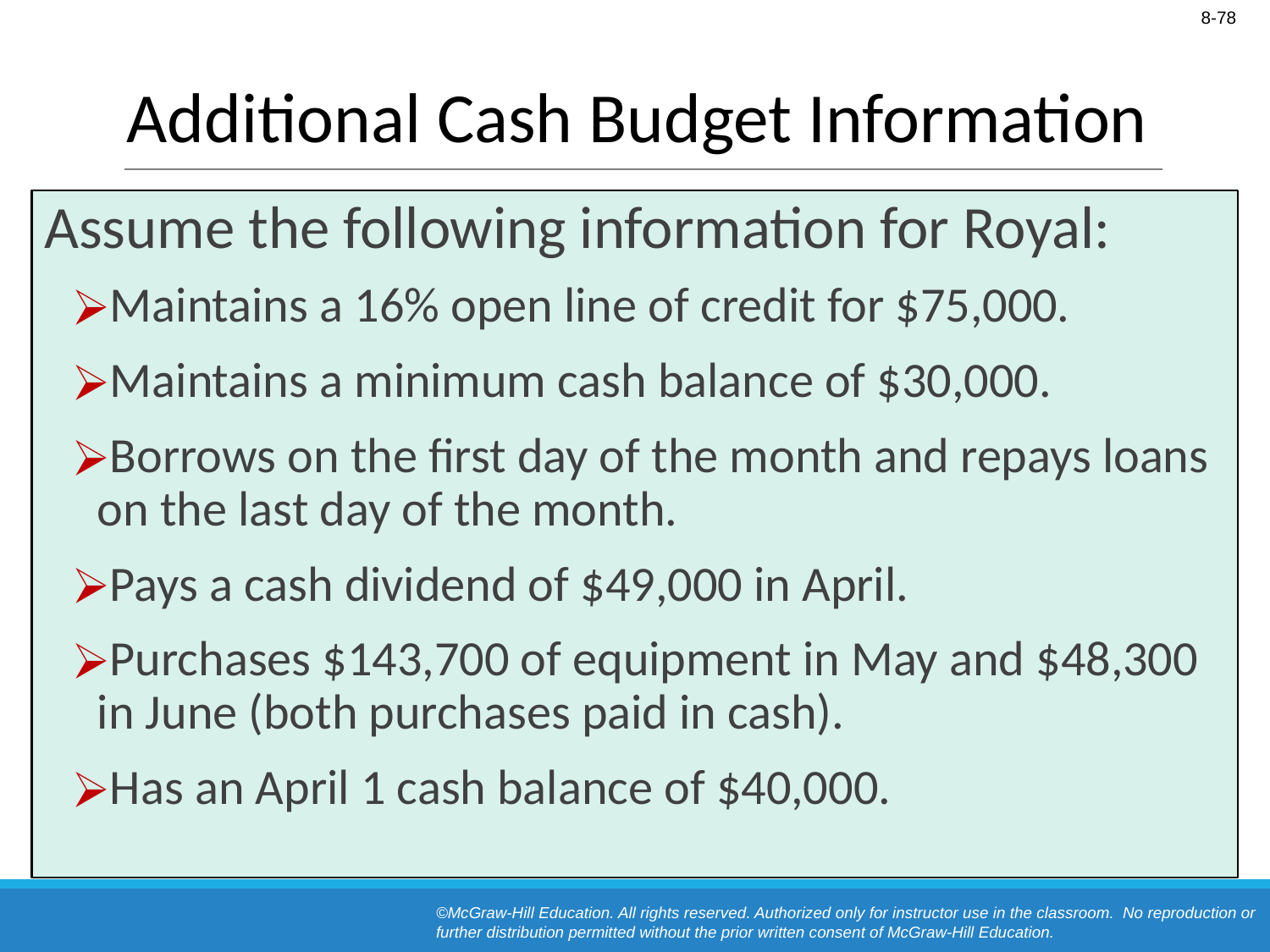

# Additional Cash Budget Information
Assume the following information for Royal:
Maintains a 16% open line of credit for $75,000.
Maintains a minimum cash balance of $30,000.
Borrows on the first day of the month and repays loans on the last day of the month.
Pays a cash dividend of $49,000 in April.
Purchases $143,700 of equipment in May and $48,300 in June (both purchases paid in cash).
Has an April 1 cash balance of $40,000.